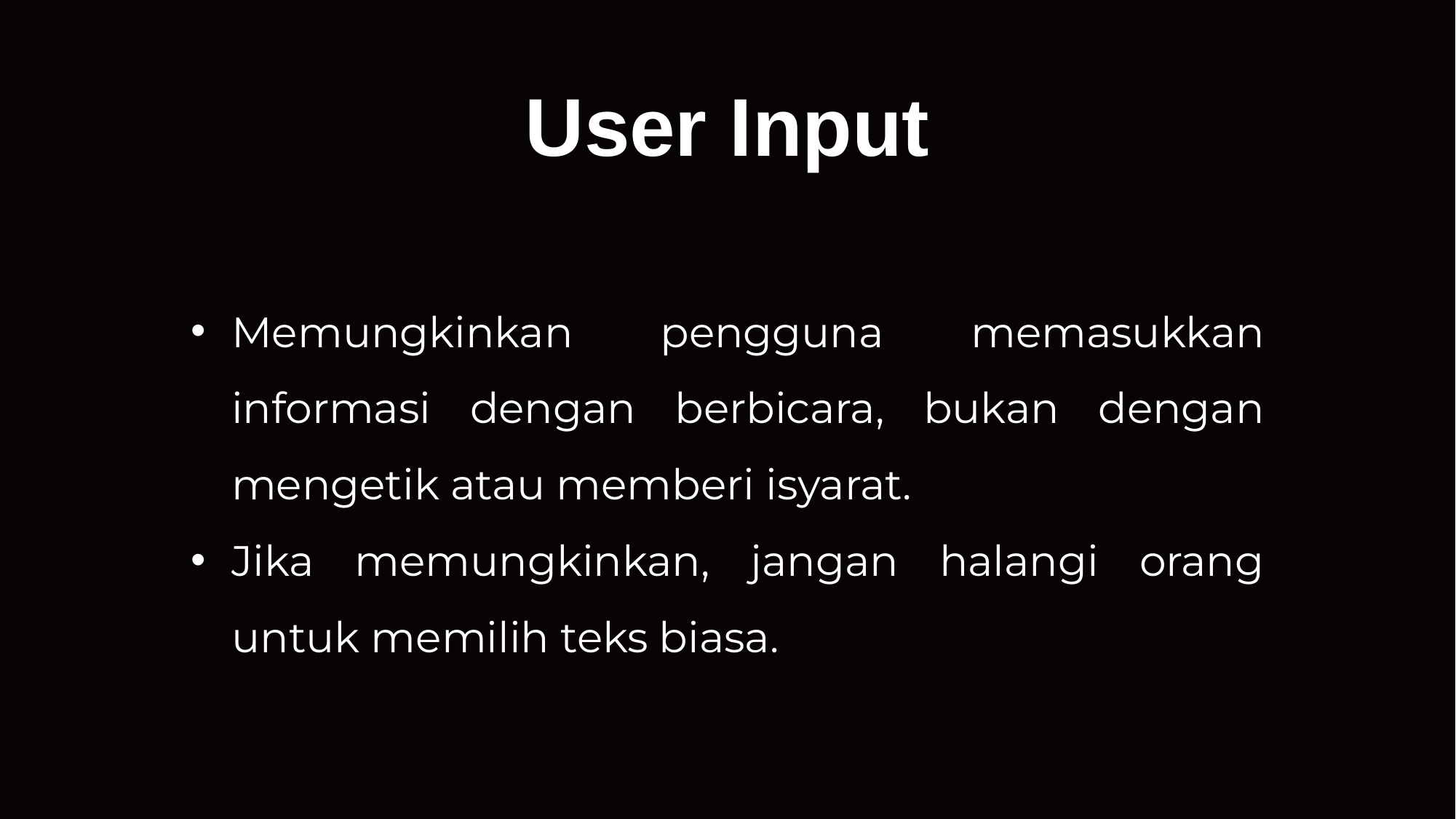

User Input
Memungkinkan pengguna memasukkan informasi dengan berbicara, bukan dengan mengetik atau memberi isyarat.
Jika memungkinkan, jangan halangi orang untuk memilih teks biasa.